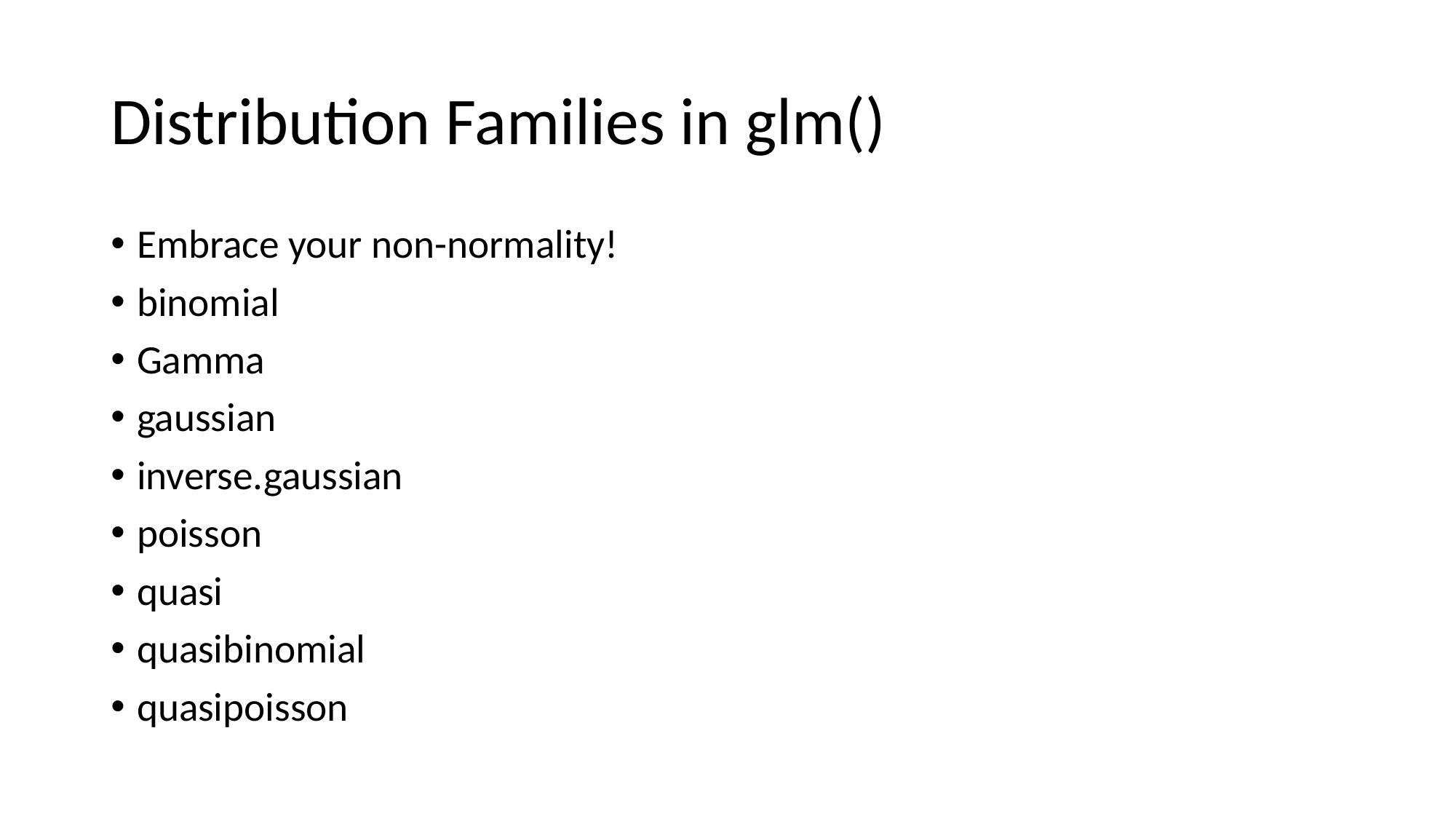

# Distribution Families in glm()
Embrace your non-normality!
binomial
Gamma
gaussian
inverse.gaussian
poisson
quasi
quasibinomial
quasipoisson